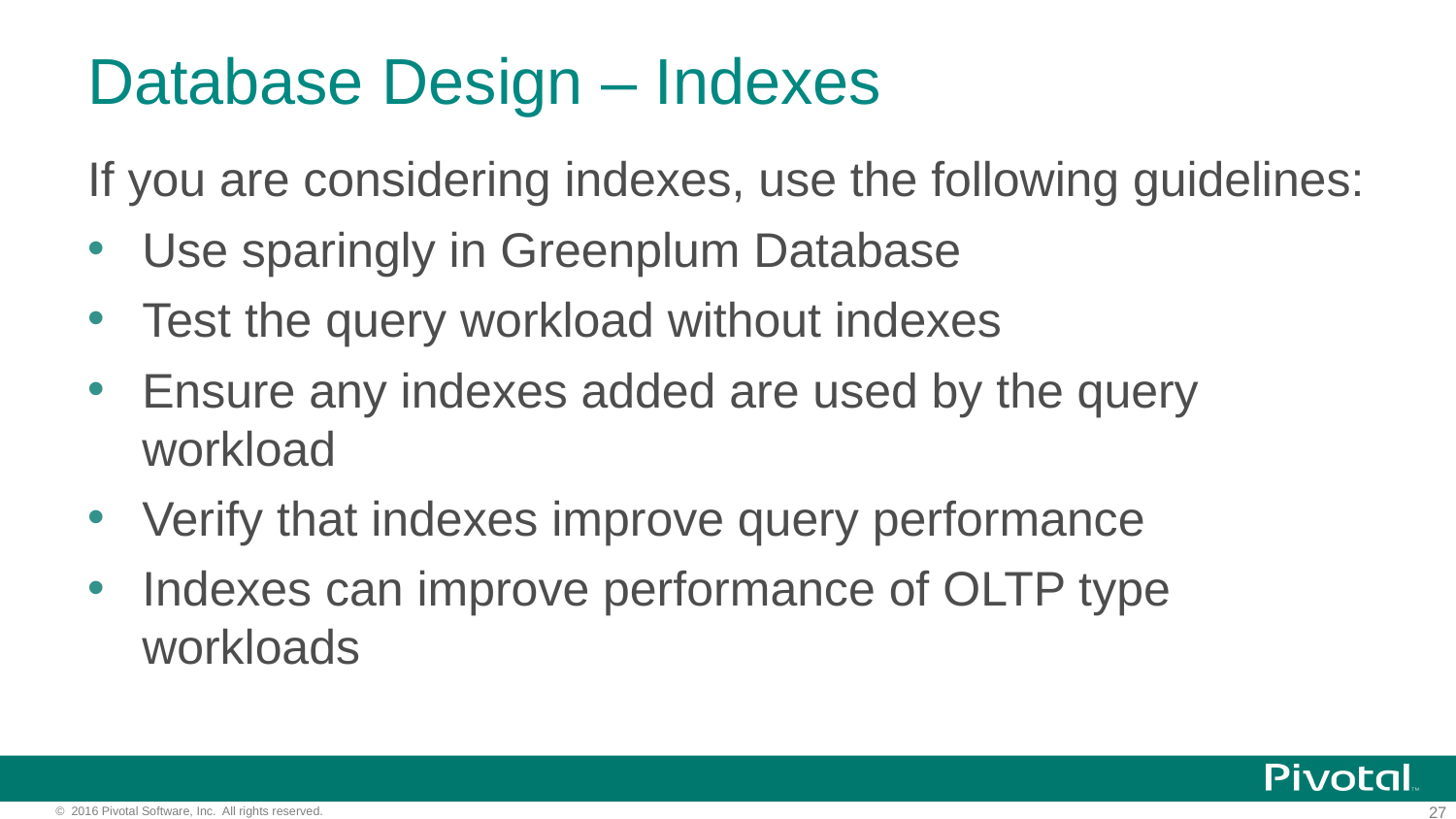

# Database Design – Indexes
If you are considering indexes, use the following guidelines:
Use sparingly in Greenplum Database
Test the query workload without indexes
Ensure any indexes added are used by the query workload
Verify that indexes improve query performance
Indexes can improve performance of OLTP type workloads